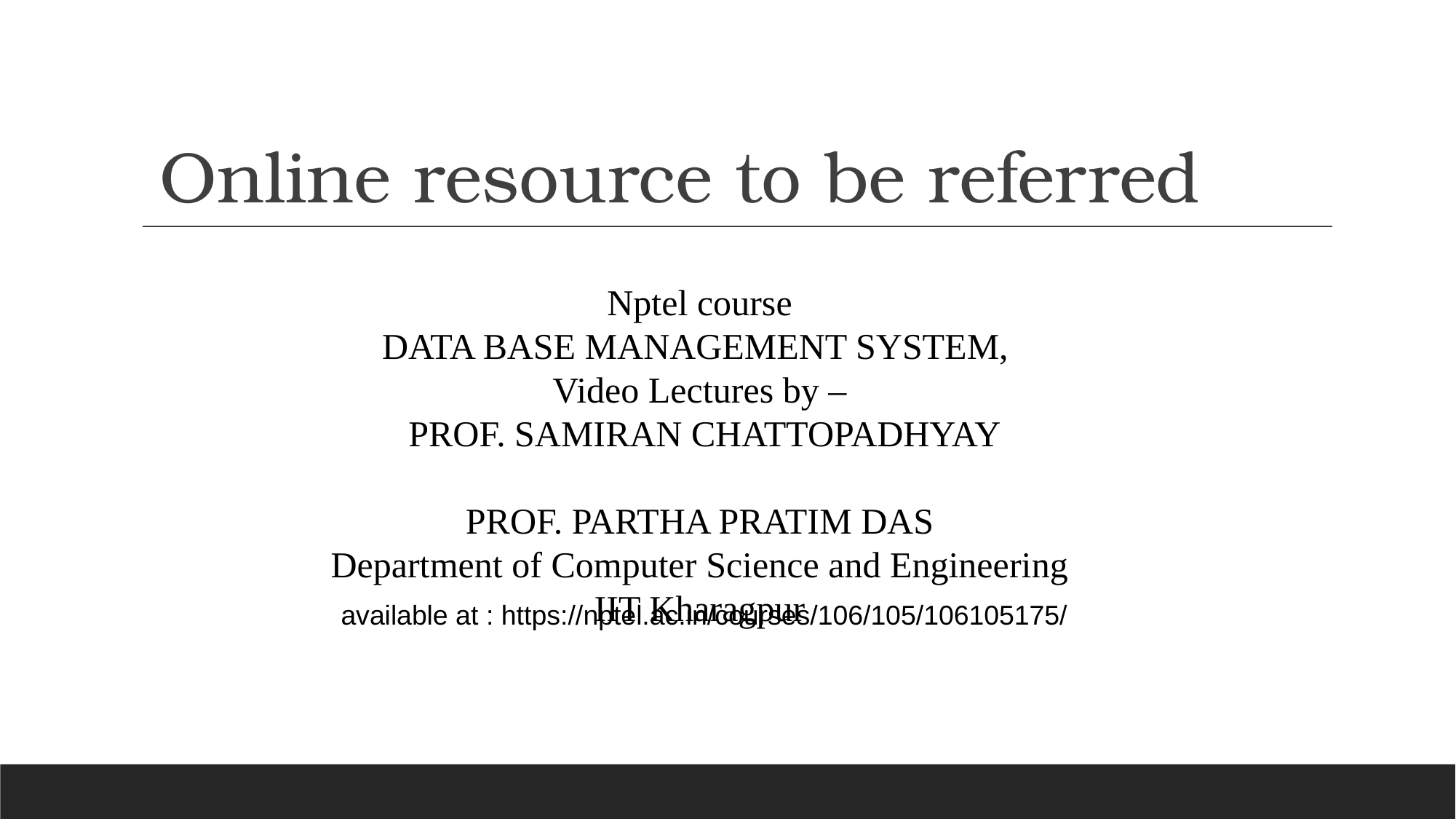

Online resource to be referred
Nptel course
DATA BASE MANAGEMENT SYSTEM,
Video Lectures by –
 			PROF. SAMIRAN CHATTOPADHYAY
PROF. PARTHA PRATIM DAS
Department of Computer Science and Engineering
IIT Kharagpur
available at : https://nptel.ac.in/courses/106/105/106105175/